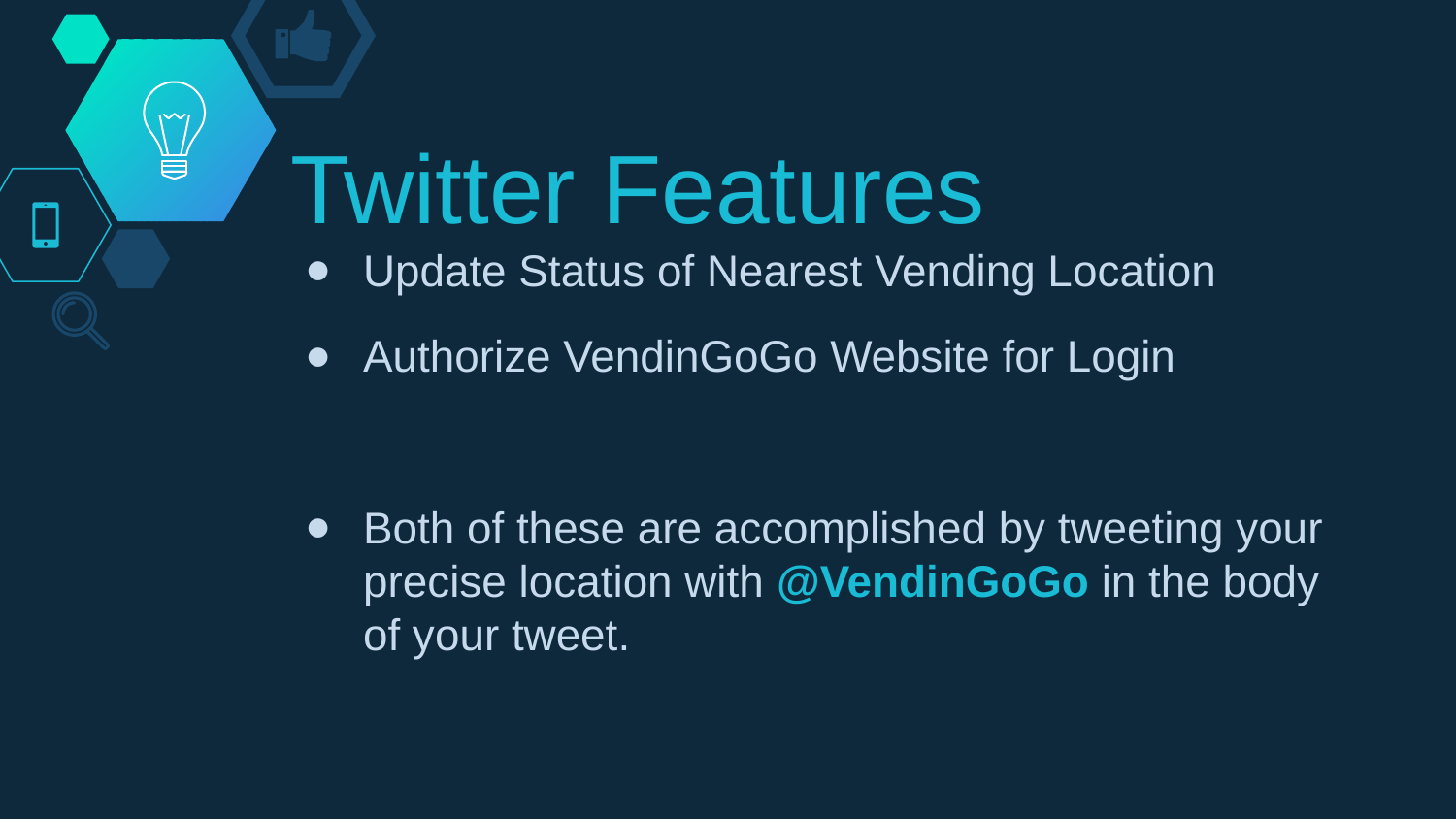

# Twitter Features
Update Status of Nearest Vending Location
Authorize VendinGoGo Website for Login

Both of these are accomplished by tweeting your precise location with @VendinGoGo in the body of your tweet.